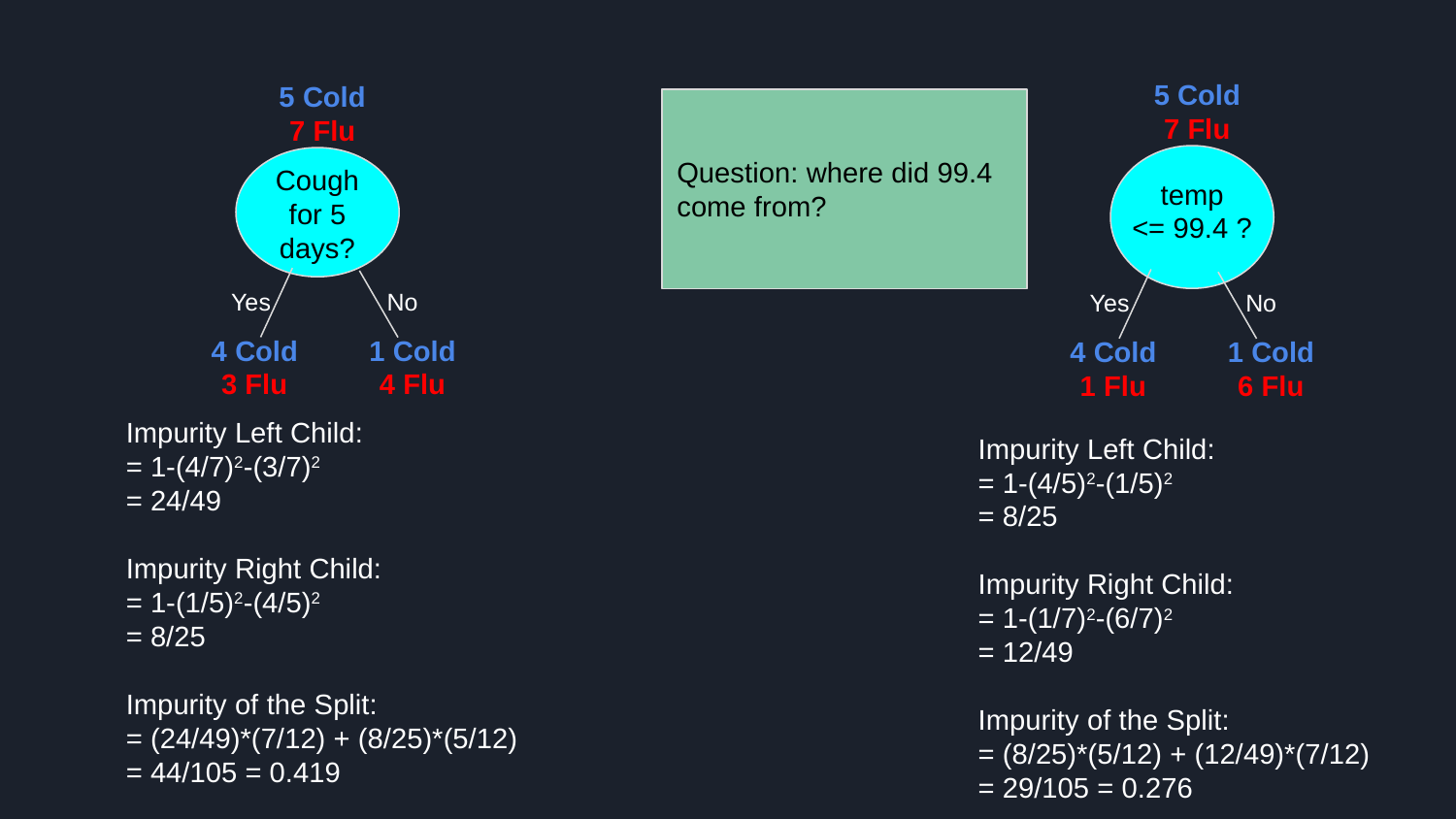

5 Cold
7 Flu
5 Cold
7 Flu
Question: where did 99.4 come from?

temp
<= 99.4 ?

Cough for 5 days?
Yes
No
Yes
No
1 Cold
4 Flu
4 Cold
3 Flu
1 Cold
6 Flu
4 Cold
1 Flu
Impurity Left Child:
= 1-(4/7)2-(3/7)2
= 24/49

Impurity Right Child:
= 1-(1/5)2-(4/5)2
= 8/25

Impurity of the Split:
= (24/49)*(7/12) + (8/25)*(5/12)
= 44/105 = 0.419

Impurity Left Child:
= 1-(4/5)2-(1/5)2
= 8/25

Impurity Right Child:
= 1-(1/7)2-(6/7)2
= 12/49

Impurity of the Split:
= (8/25)*(5/12) + (12/49)*(7/12)
= 29/105 = 0.276